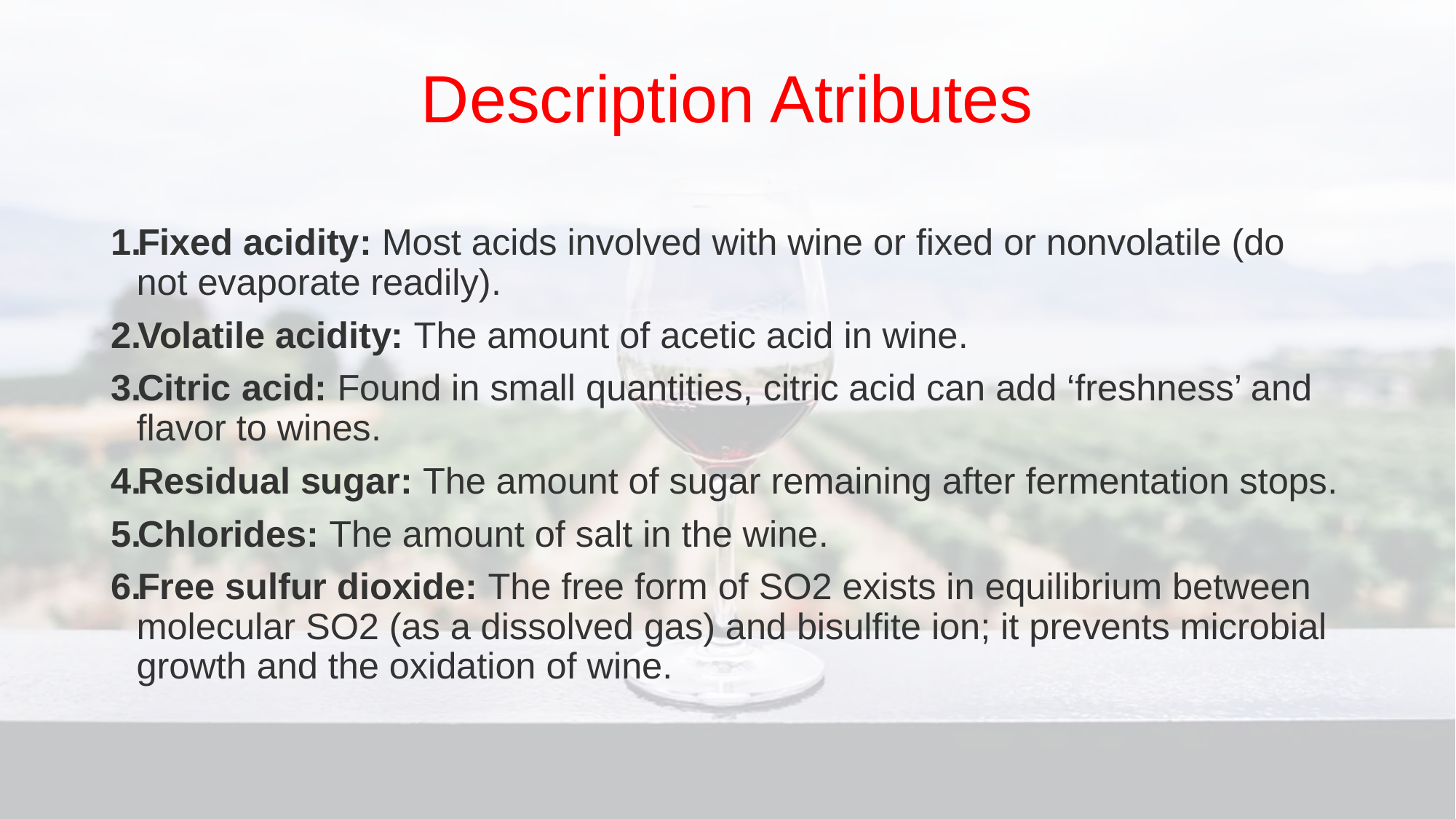

# Description Atributes
Fixed acidity: Most acids involved with wine or fixed or nonvolatile (do not evaporate readily).
Volatile acidity: The amount of acetic acid in wine.
Citric acid: Found in small quantities, citric acid can add ‘freshness’ and flavor to wines.
Residual sugar: The amount of sugar remaining after fermentation stops.
Chlorides: The amount of salt in the wine.
Free sulfur dioxide: The free form of SO2 exists in equilibrium between molecular SO2 (as a dissolved gas) and bisulfite ion; it prevents microbial growth and the oxidation of wine.